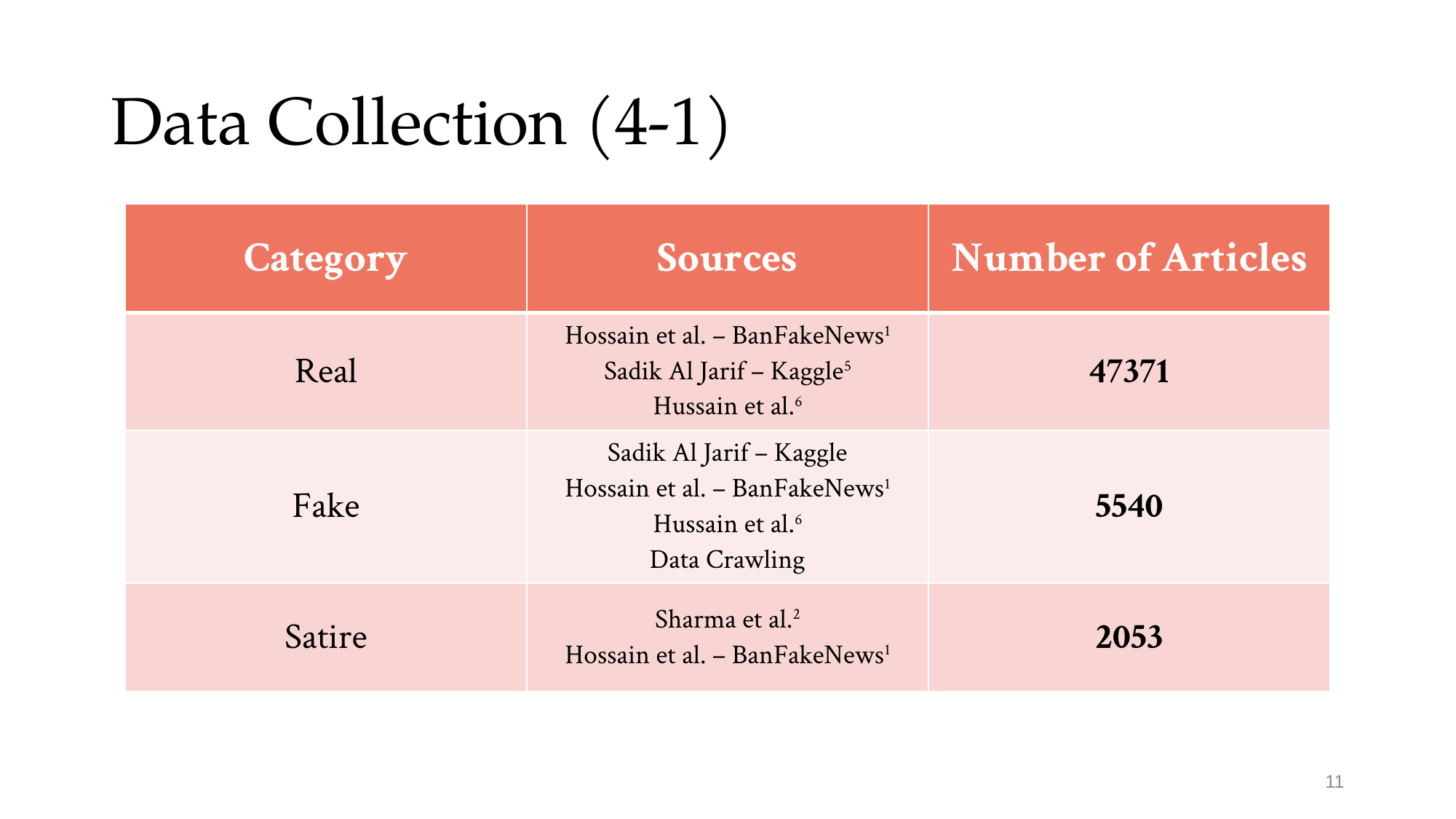

# Data Collection (4-1)
| Category | Sources | Number of Articles |
| --- | --- | --- |
| Real | Hossain et al. – BanFakeNews1 Sadik Al Jarif – Kaggle5 Hussain et al.6 | 47371 |
| Fake | Sadik Al Jarif – Kaggle Hossain et al. – BanFakeNews1 Hussain et al.6 Data Crawling | 5540 |
| Satire | Sharma et al.2 Hossain et al. – BanFakeNews1 | 2053 |
11